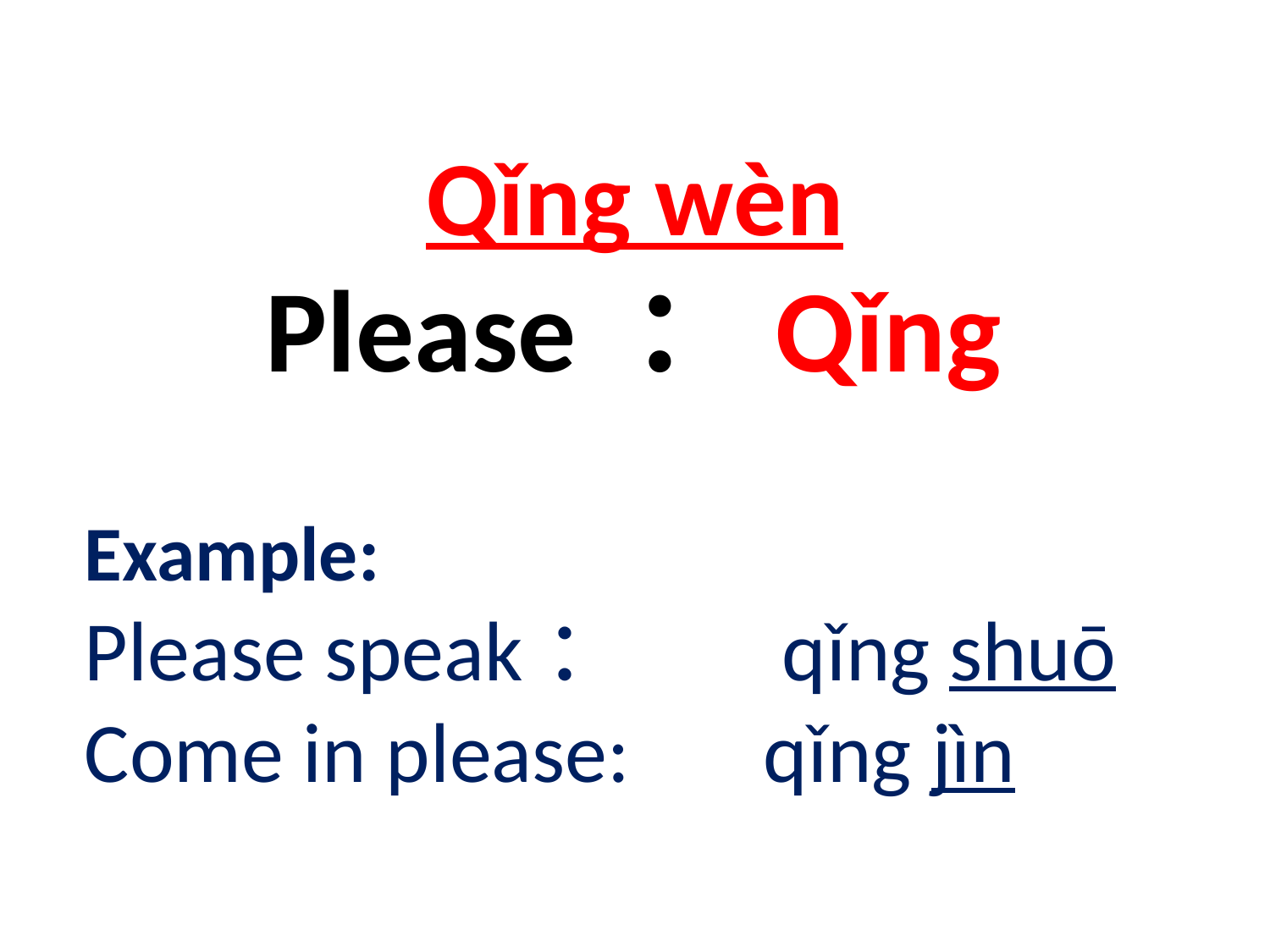

# Qǐng wèn
Please ：Qǐng

Example:
Please speak：       qǐng shuō
Come in please:       qǐng jìn